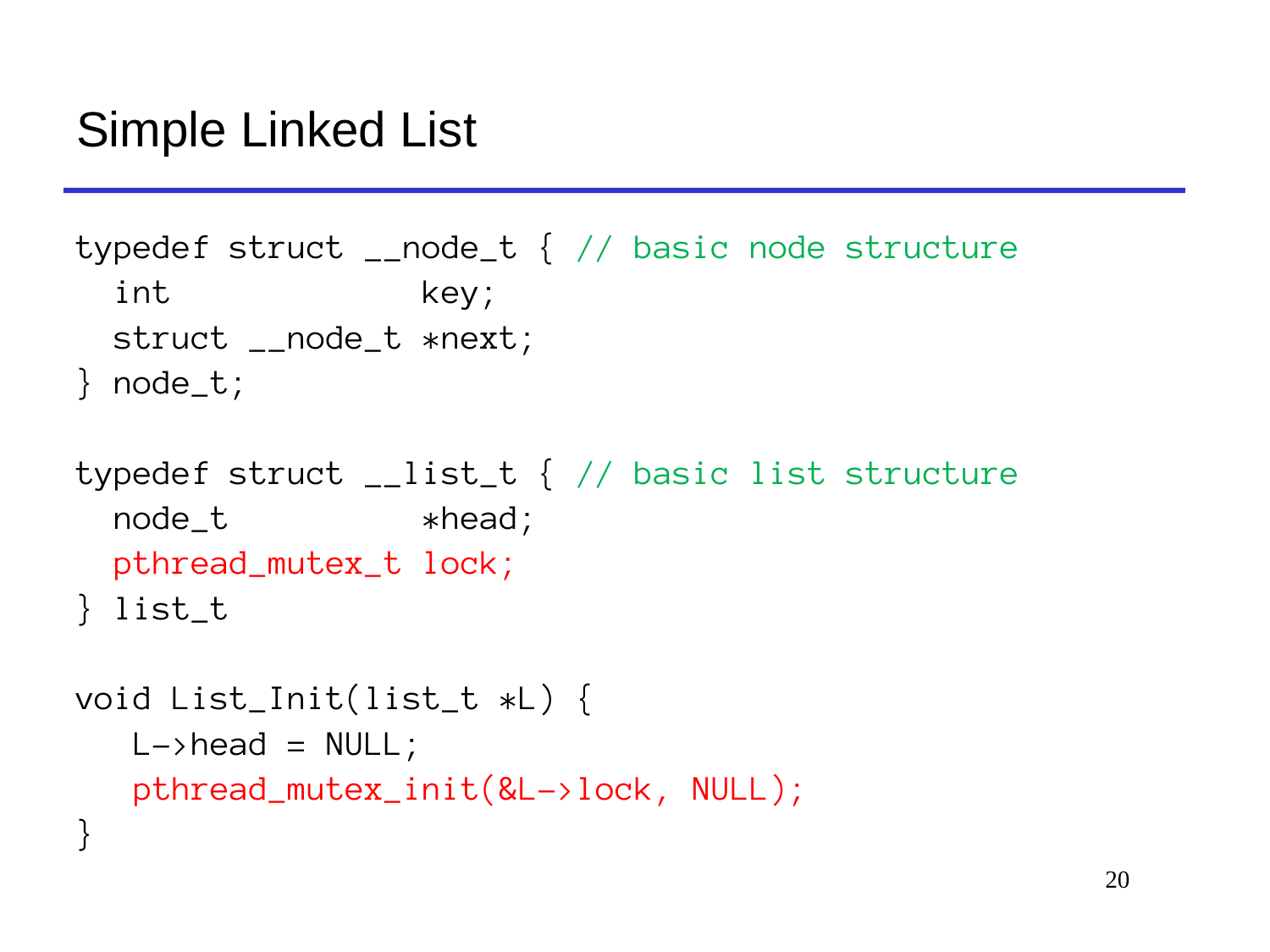

# Simple Linked List
typedef struct __node_t { // basic node structure
  int             key;
  struct __node_t *next;
} node_t;

typedef struct __list_t { // basic list structure
  node_t          *head;
  pthread_mutex_t lock;
} list_t

void List_Init(list_t *L) {
   L->head = NULL;
   pthread_mutex_init(&L->lock, NULL);
}

20